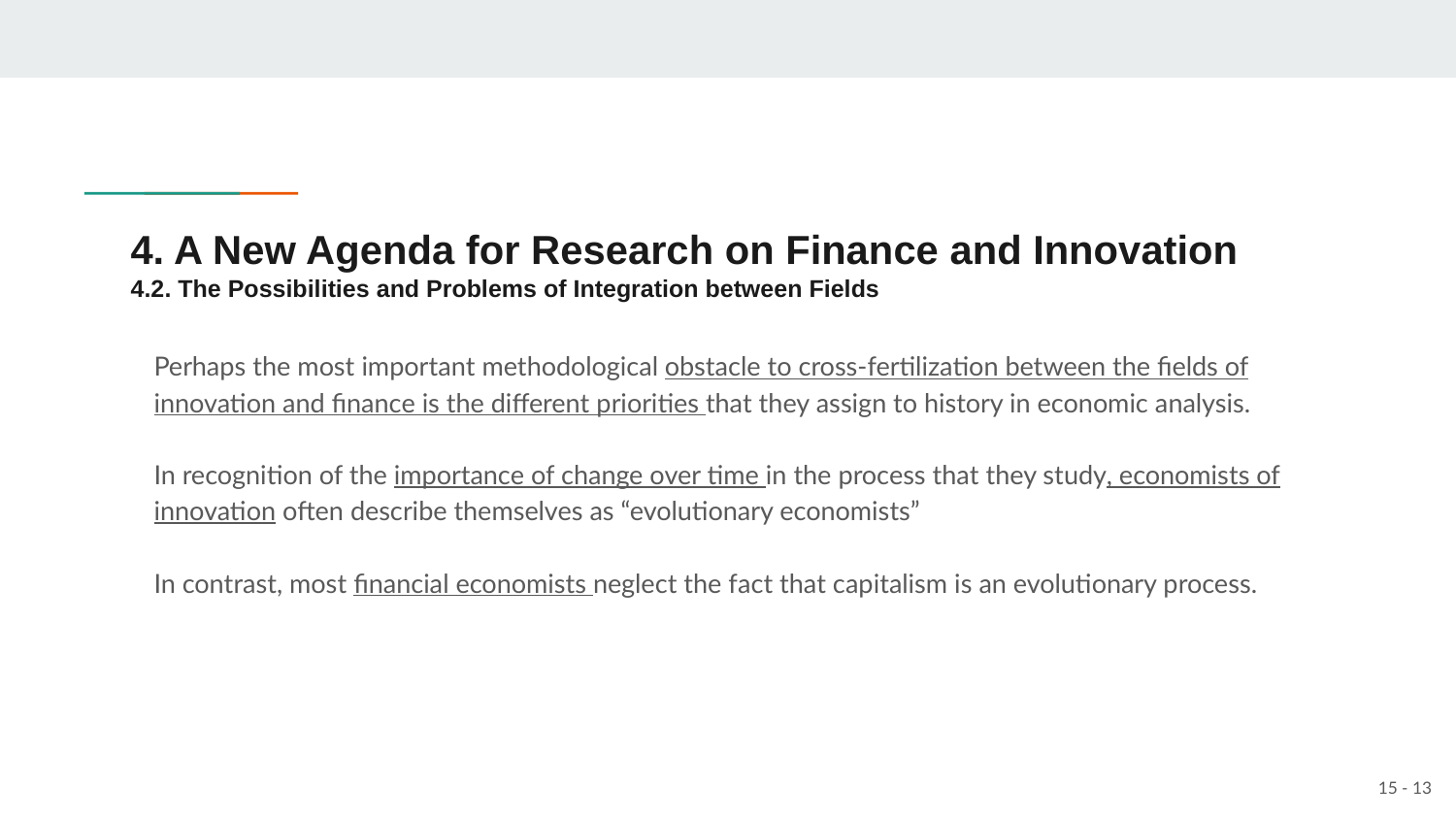

# 4. A New Agenda for Research on Finance and Innovation 4.2. The Possibilities and Problems of Integration between Fields
Perhaps the most important methodological obstacle to cross-fertilization between the fields of innovation and finance is the different priorities that they assign to history in economic analysis.

In recognition of the importance of change over time in the process that they study, economists of innovation often describe themselves as “evolutionary economists”

In contrast, most financial economists neglect the fact that capitalism is an evolutionary process.
15 - 13